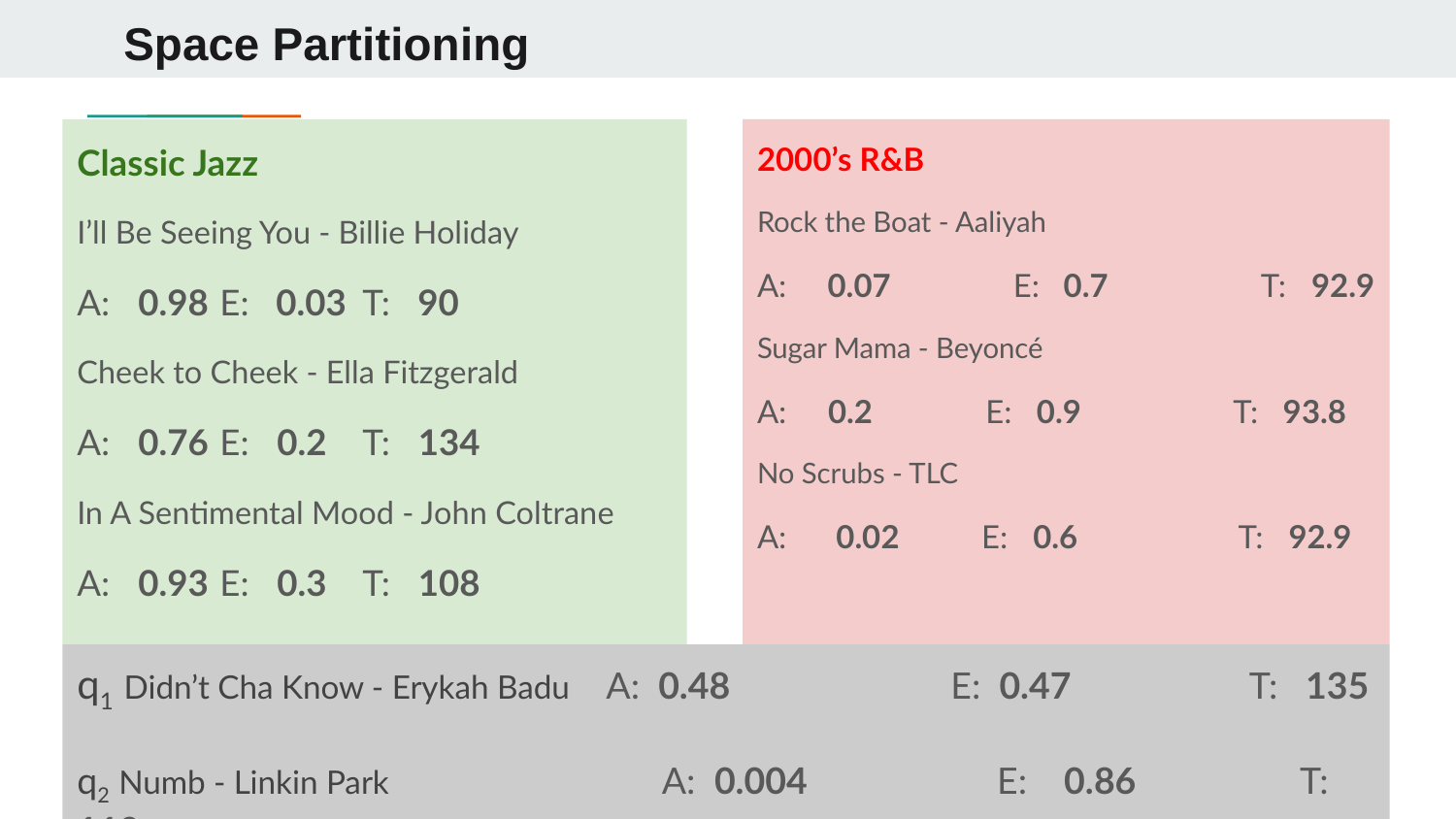

# Space Partitioning
Classic Jazz
I’ll Be Seeing You - Billie Holiday
A:   0.98		E:   0.03		T:   90
Cheek to Cheek - Ella Fitzgerald
A:   0.76		E:   0.2		T:   134
In A Sentimental Mood - John Coltrane
A:   0.93		E:   0.3		T:   108
2000’s R&B
Rock the Boat - Aaliyah
A:     0.07		E:   0.7                   T:   92.9
Sugar Mama - Beyoncé
A:     0.2              E:   0.9                   T:   93.8
No Scrubs - TLC
A:      0.02          E:   0.6                    T:   92.9
q1 Didn’t Cha Know - Erykah Badu    A:  0.48                  	E:  0.47                    T:   135

q2 Numb - Linkin Park                                 A:  0.004                     E:    0.86                  T:   110